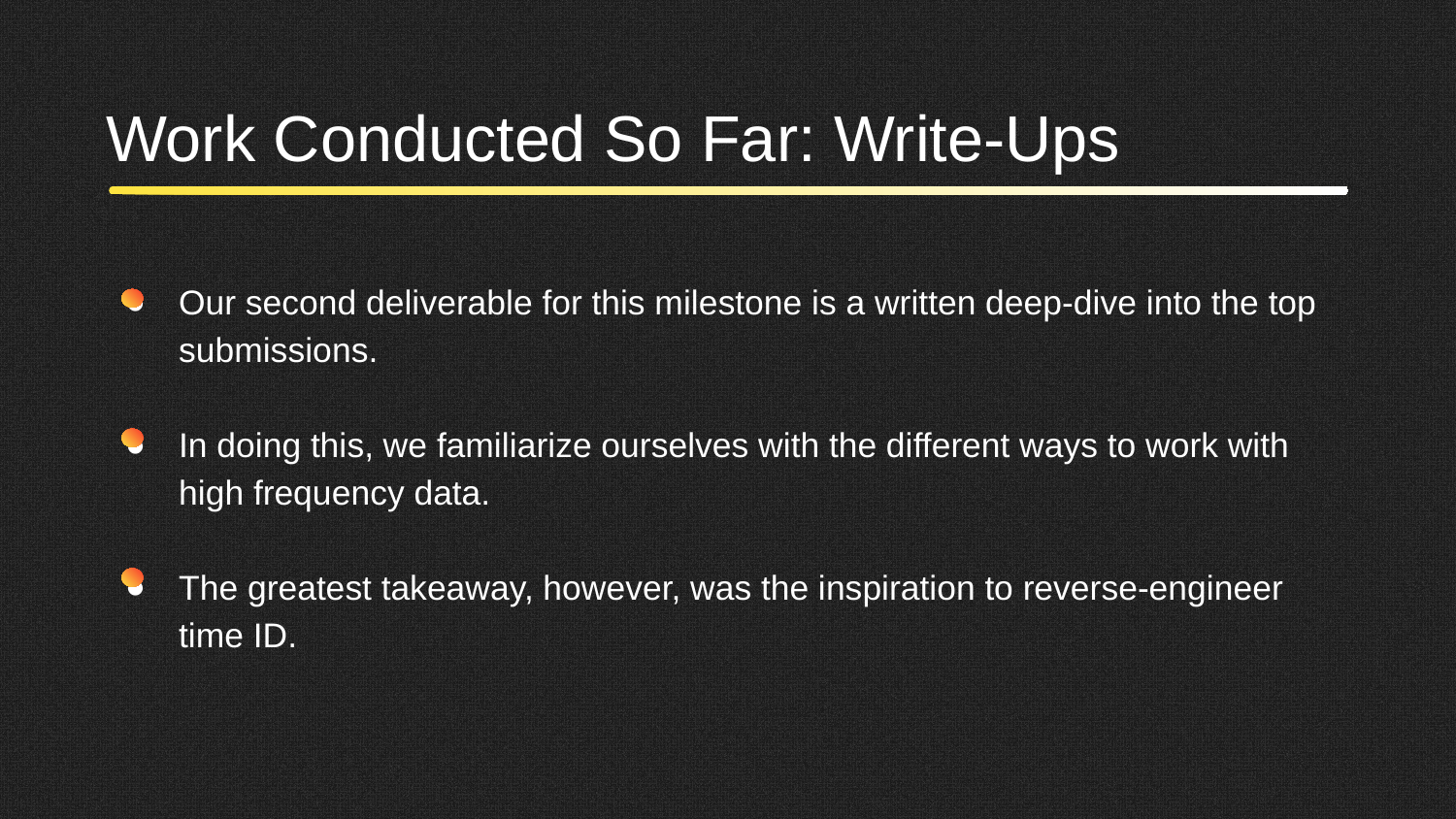

# Work Conducted So Far: Write-Ups
Our second deliverable for this milestone is a written deep-dive into the top submissions.

In doing this, we familiarize ourselves with the different ways to work with high frequency data.

The greatest takeaway, however, was the inspiration to reverse-engineer time ID.